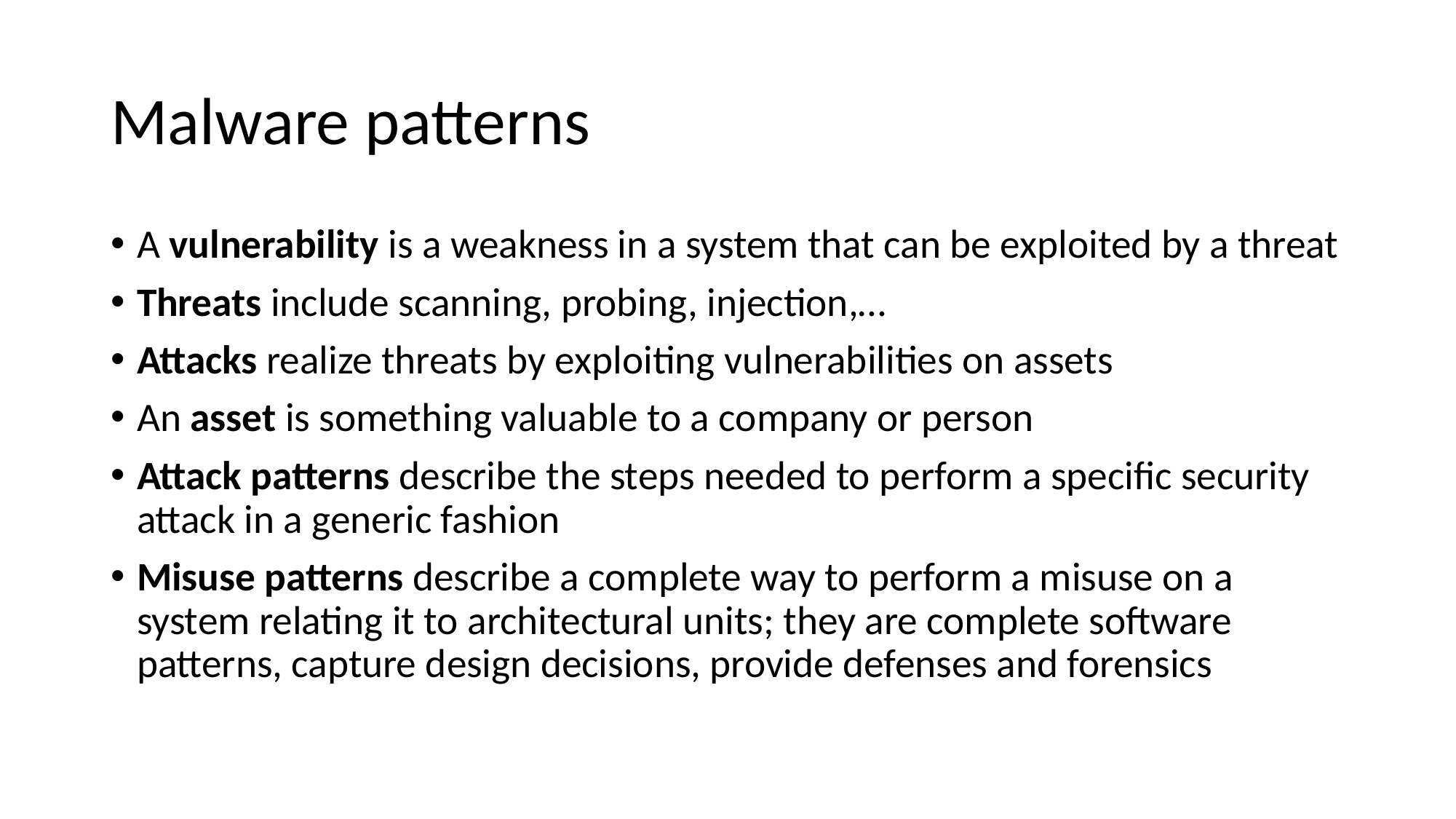

# Malware patterns
A vulnerability is a weakness in a system that can be exploited by a threat
Threats include scanning, probing, injection,…
Attacks realize threats by exploiting vulnerabilities on assets
An asset is something valuable to a company or person
Attack patterns describe the steps needed to perform a specific security attack in a generic fashion
Misuse patterns describe a complete way to perform a misuse on a system relating it to architectural units; they are complete software patterns, capture design decisions, provide defenses and forensics